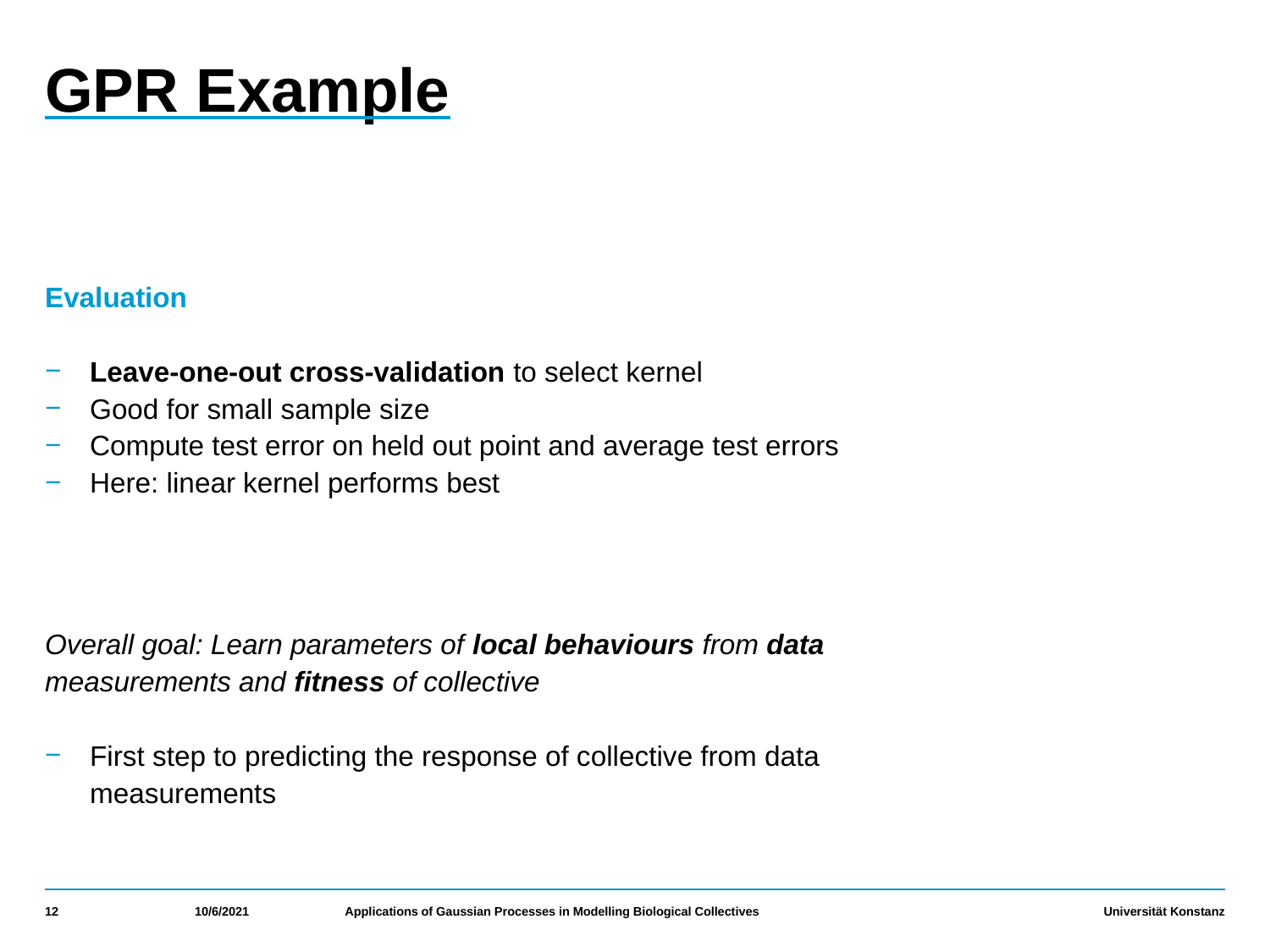

# GPR Example
Evaluation

Leave-one-out cross-validation to select kernel
Good for small sample size
Compute test error on held out point and average test errors
Here: linear kernel performs best

Overall goal: Learn parameters of local behaviours from data measurements and fitness of collective

First step to predicting the response of collective from data measurements

12
10/6/2021
Applications of Gaussian Processes in Modelling Biological Collectives